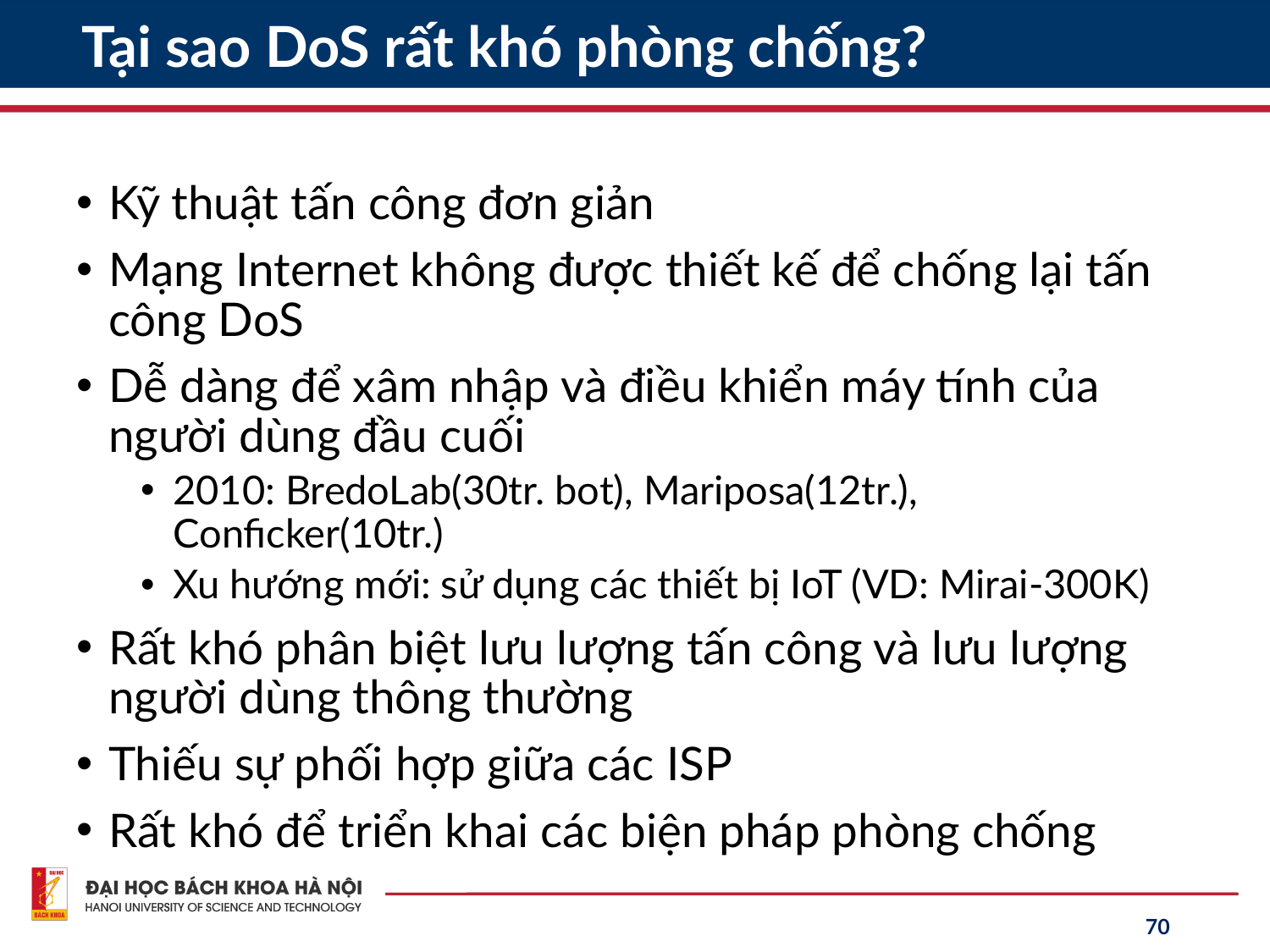

# Tại sao DoS rất khó phòng chống?
Kỹ thuật tấn công đơn giản
Mạng Internet không được thiết kế để chống lại tấn công DoS
Dễ dàng để xâm nhập và điều khiển máy tính của người dùng đầu cuối
2010: BredoLab(30tr. bot), Mariposa(12tr.), Conficker(10tr.)
Xu hướng mới: sử dụng các thiết bị IoT (VD: Mirai-300K)
Rất khó phân biệt lưu lượng tấn công và lưu lượng người dùng thông thường
Thiếu sự phối hợp giữa các ISP
Rất khó để triển khai các biện pháp phòng chống
70